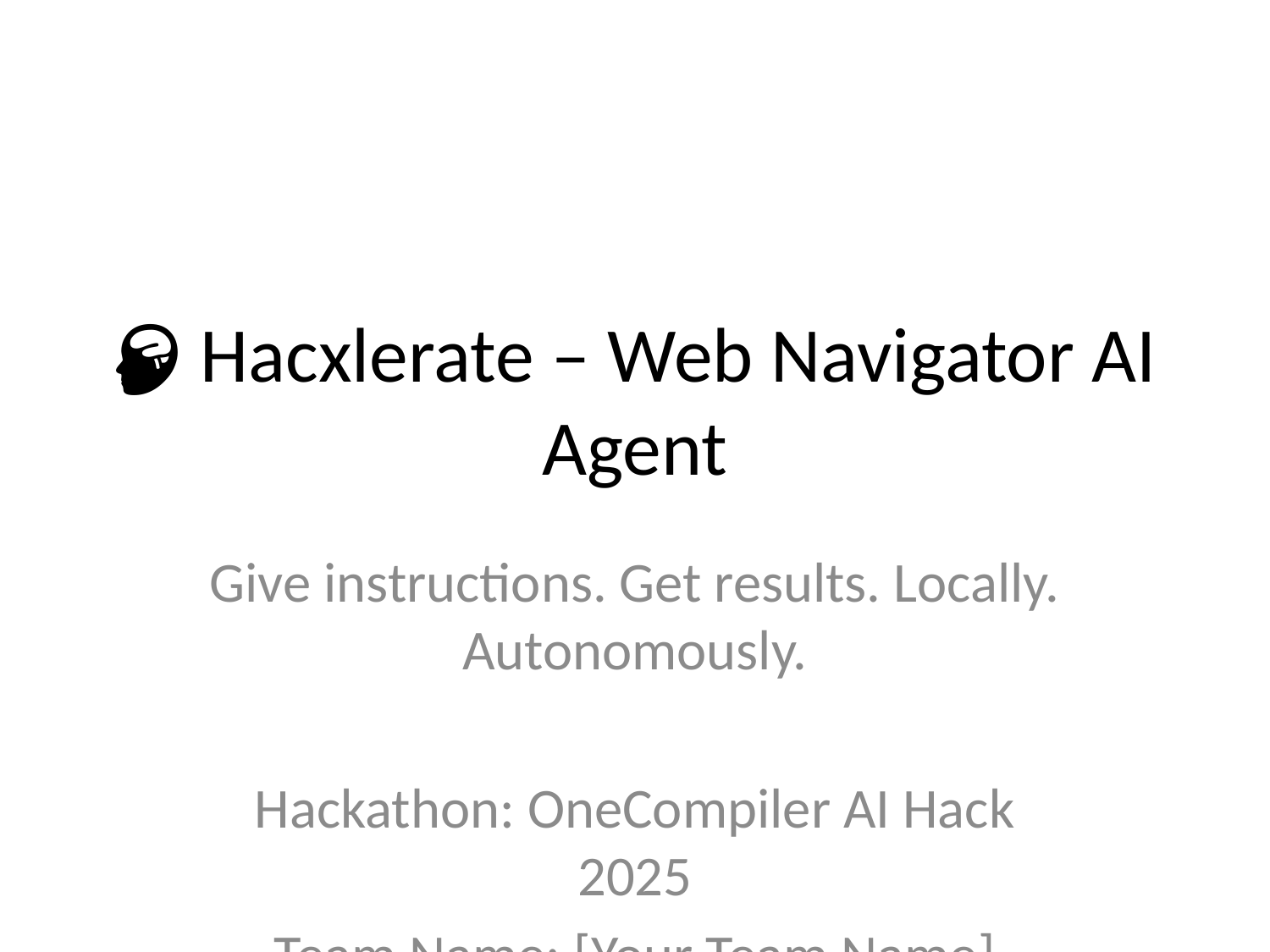

# 🧠 Hacxlerate – Web Navigator AI Agent
Give instructions. Get results. Locally. Autonomously.

Hackathon: OneCompiler AI Hack 2025
Team Name: [Your Team Name]
Members: [Your Names]